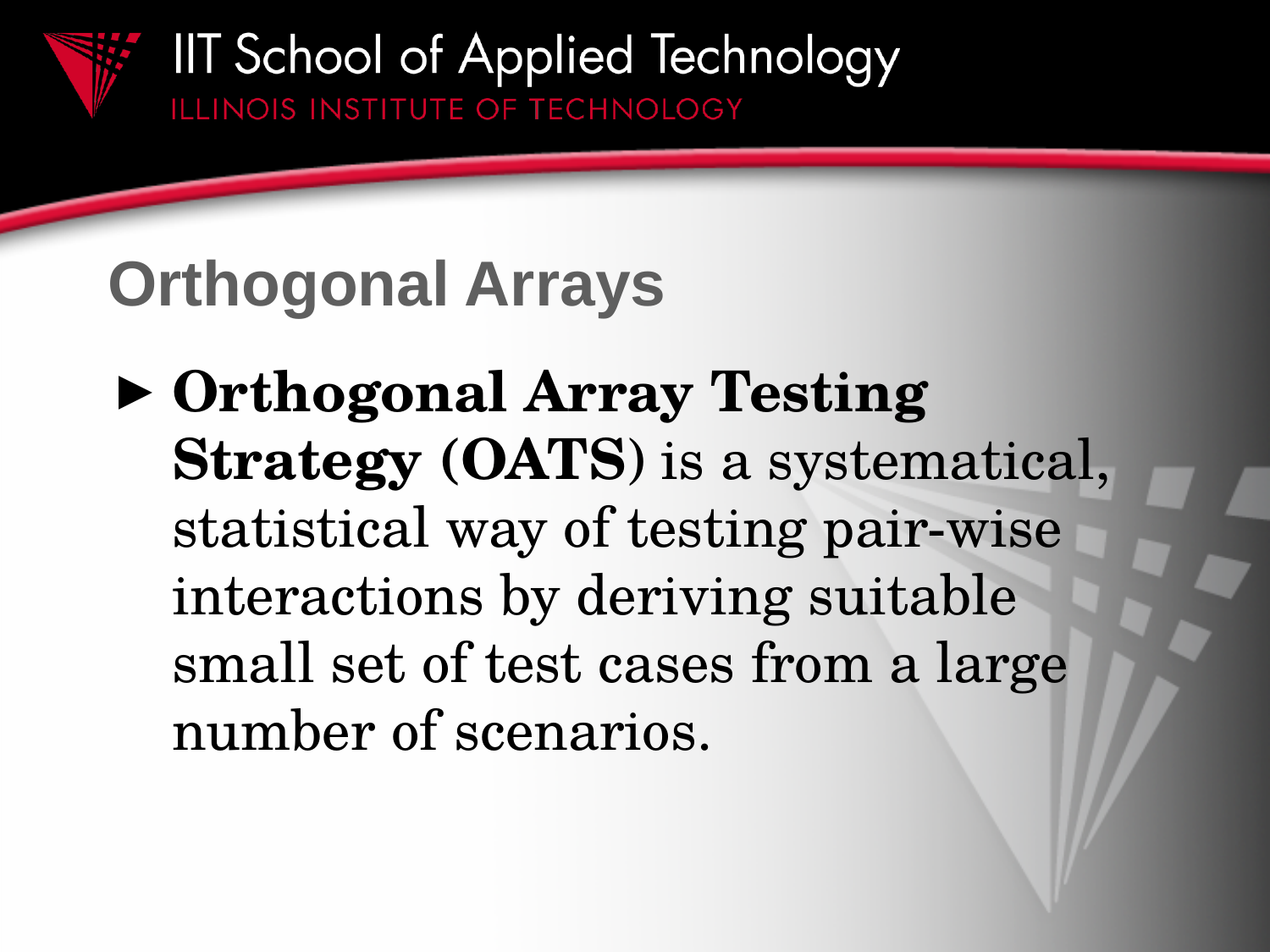

# Orthogonal Arrays
Orthogonal Array Testing Strategy (OATS) is a systematical, statistical way of testing pair-wise interactions by deriving suitable small set of test cases from a large number of scenarios.